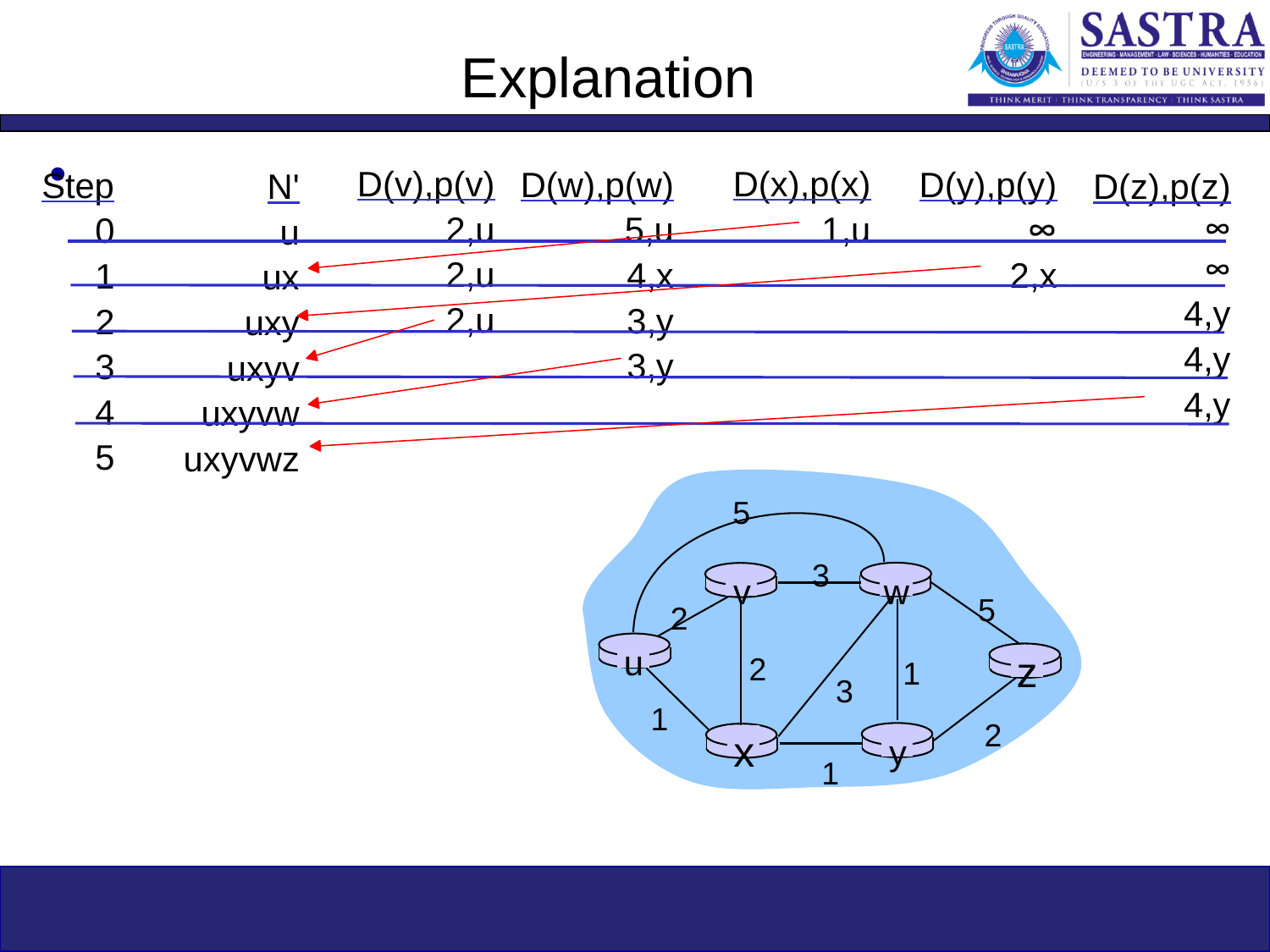

# Explanation

D(v),p(v)
D(x),p(x)
D(y),p(y)
D(w),p(w)
Step
D(z),p(z)
N'
∞
2
,u
1
,u
5
,u
∞
0
u

∞
2
,u
2
,x
4
,x
1
ux

4
,y
2
,u
3
,y
2
uxy

4
,y
3
,y
3
uxyv

4
,y
4
uxyvw

5
uxyvwz

5
3

v
w

5

2

u
z

2

1

3

1
2
x

y

1